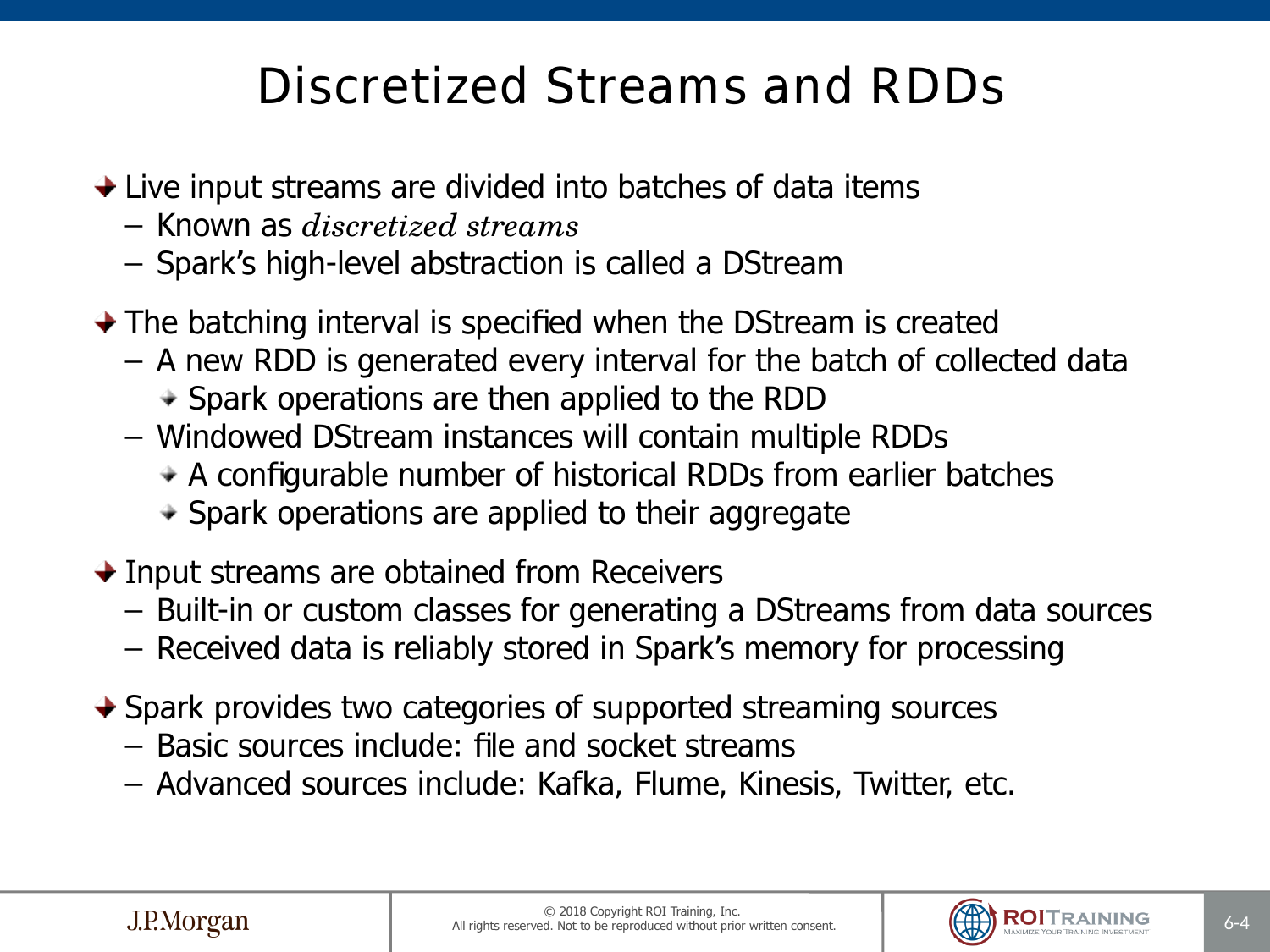

# Discretized Streams and RDDs
Live input streams are divided into batches of data items
Known as discretized streams
Spark’s high-level abstraction is called a DStream
The batching interval is specified when the DStream is created
A new RDD is generated every interval for the batch of collected data
Spark operations are then applied to the RDD
Windowed DStream instances will contain multiple RDDs
A configurable number of historical RDDs from earlier batches
Spark operations are applied to their aggregate
Input streams are obtained from Receivers
Built-in or custom classes for generating a DStreams from data sources
Received data is reliably stored in Spark’s memory for processing
Spark provides two categories of supported streaming sources
Basic sources include: file and socket streams
Advanced sources include: Kafka, Flume, Kinesis, Twitter, etc.